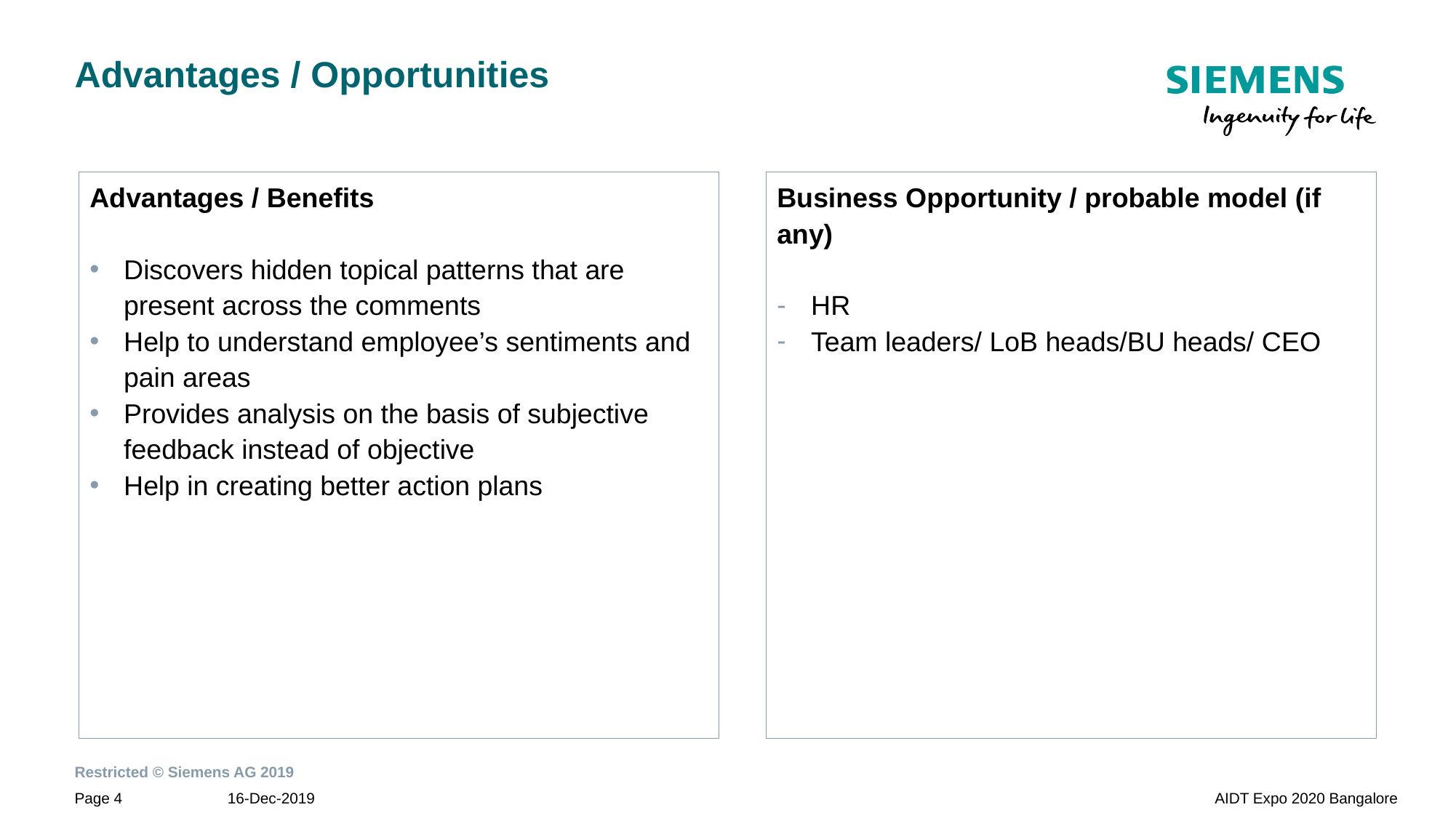

# Advantages / Opportunities
Advantages / Benefits

Discovers hidden topical patterns that are present across the comments
Help to understand employee’s sentiments and pain areas
Provides analysis on the basis of subjective feedback instead of objective
Help in creating better action plans

Business Opportunity / probable model (if any)

HR
Team leaders/ LoB heads/BU heads/ CEO